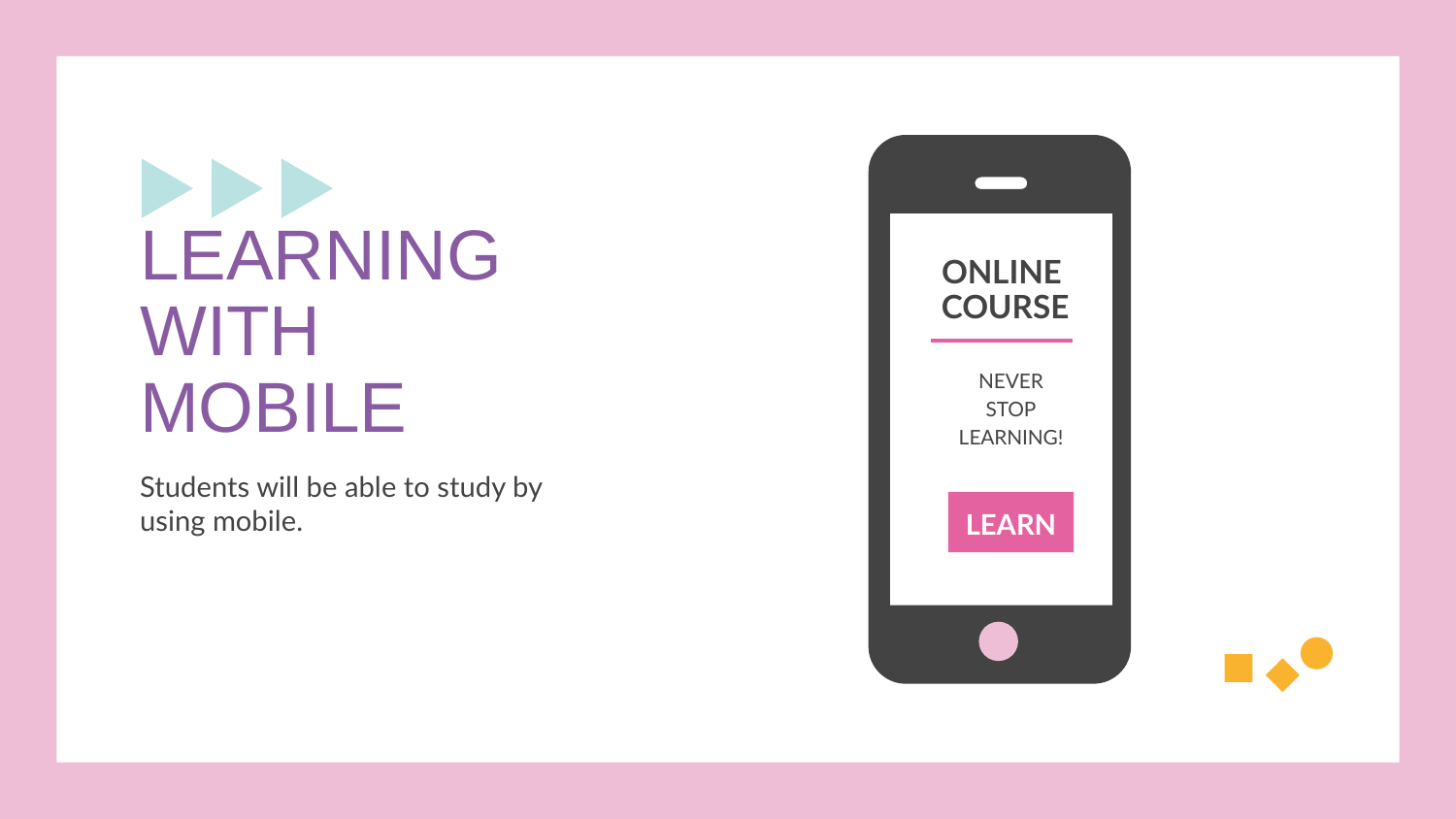

ONLINE
COURSE
# LEARNING WITH MOBILE
NEVER
STOP
LEARNING!

Students will be able to study by using mobile.
LEARN